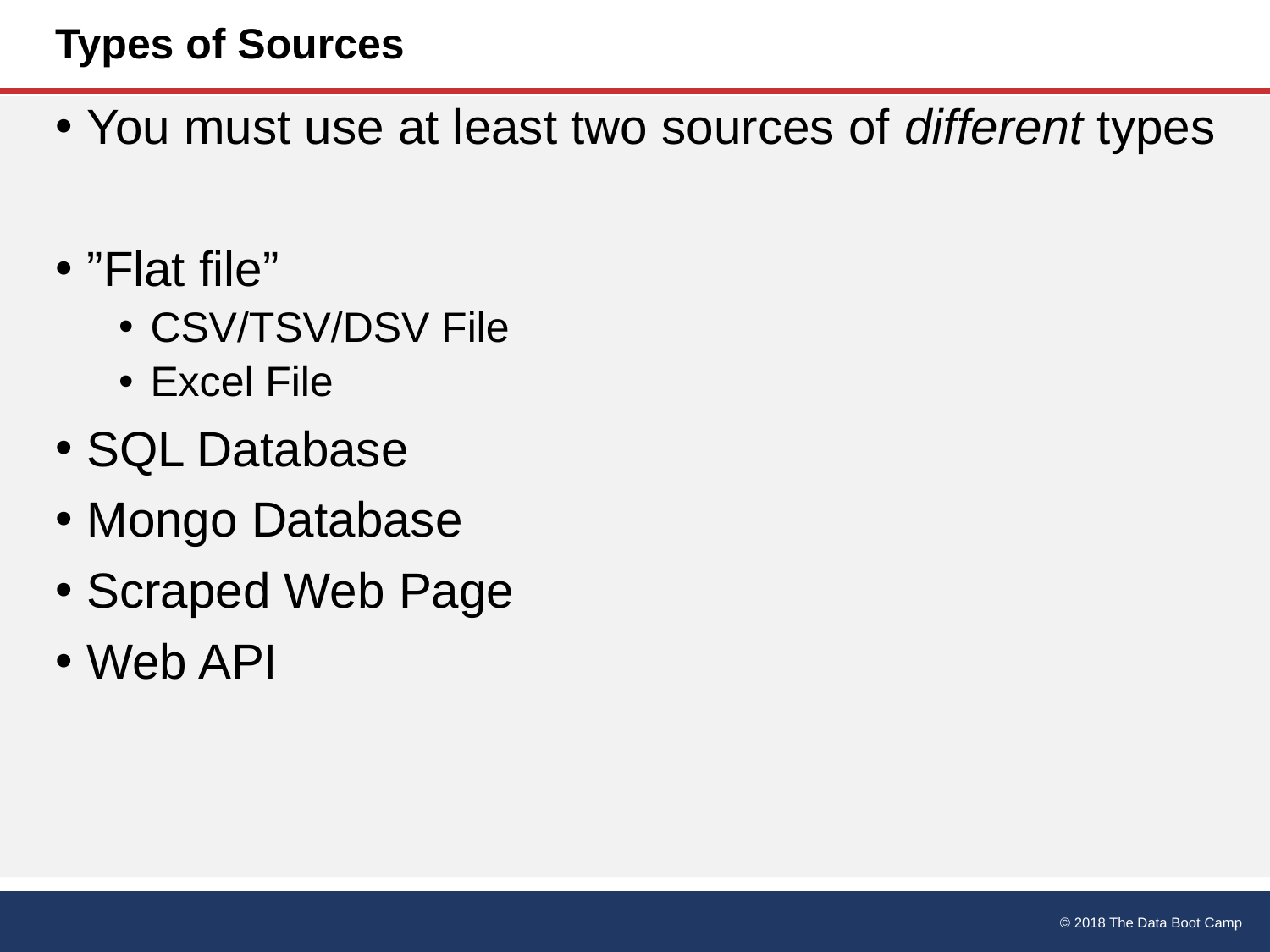

# Types of Sources
You must use at least two sources of different types

”Flat file”
CSV/TSV/DSV File
Excel File
SQL Database
Mongo Database
Scraped Web Page
Web API